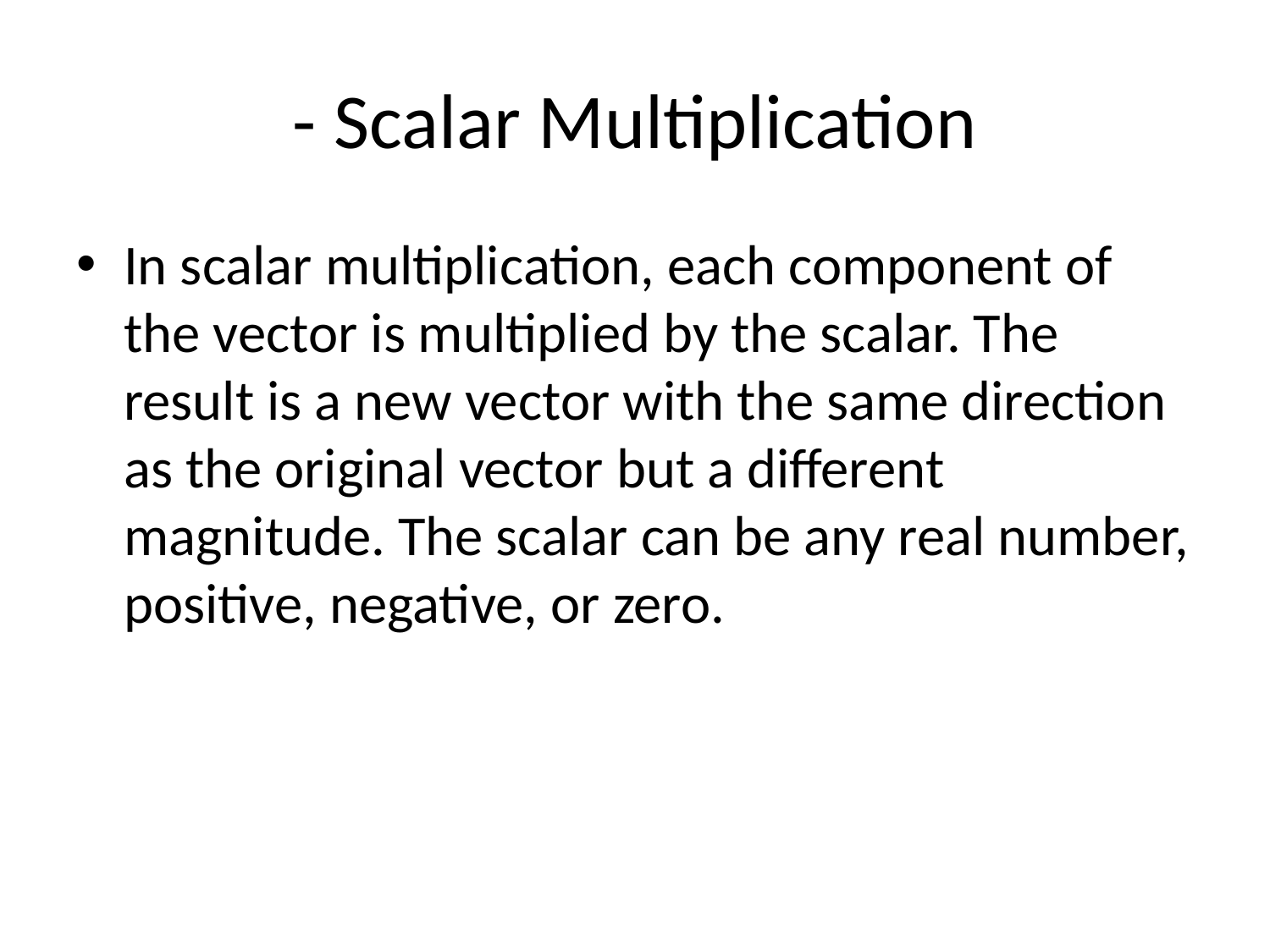

# - Scalar Multiplication
In scalar multiplication, each component of the vector is multiplied by the scalar. The result is a new vector with the same direction as the original vector but a different magnitude. The scalar can be any real number, positive, negative, or zero.